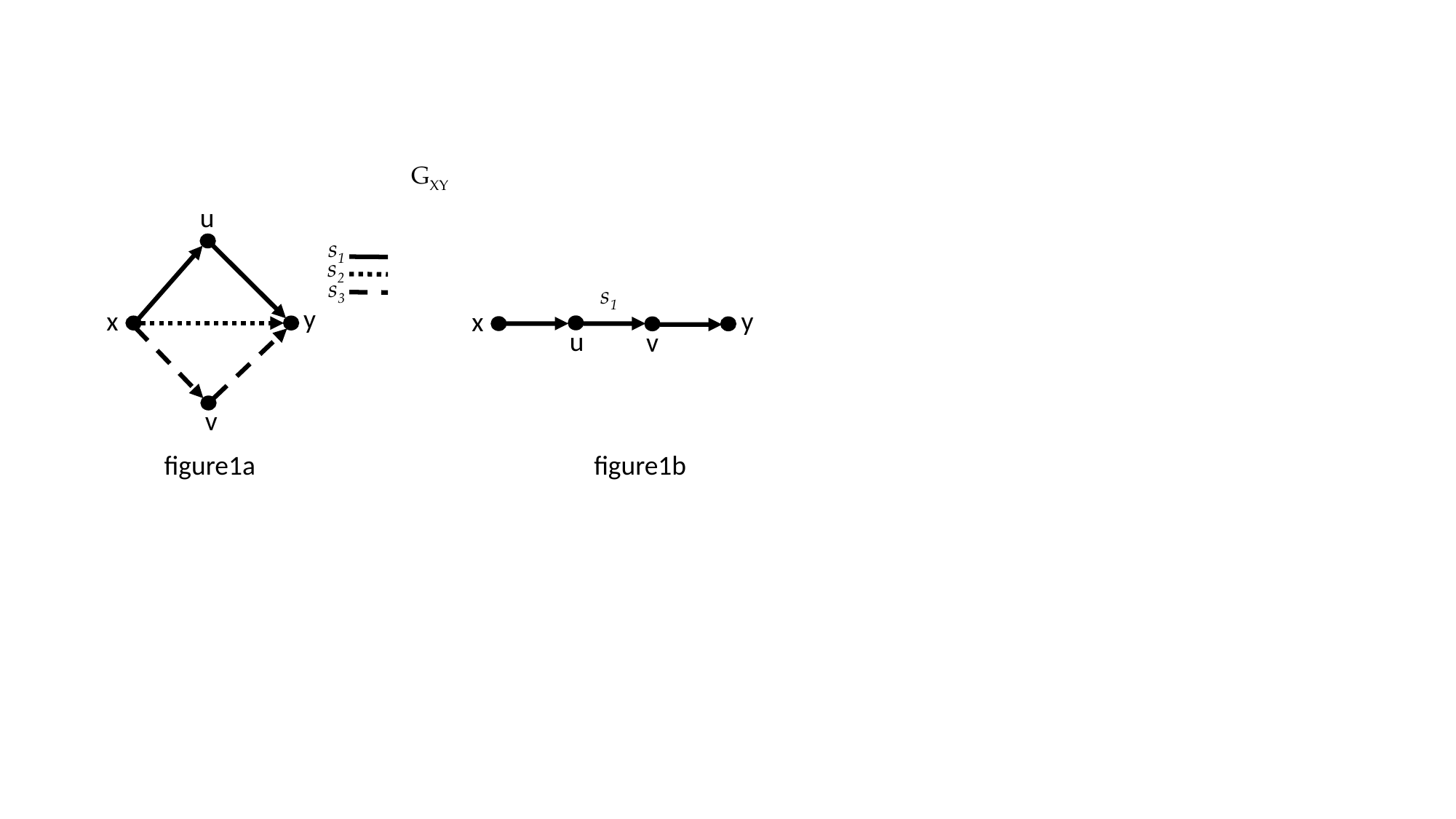

GXY
u
s1

s2
s3
s1
y
y
x
x

u
v

v
figure1a
figure1b